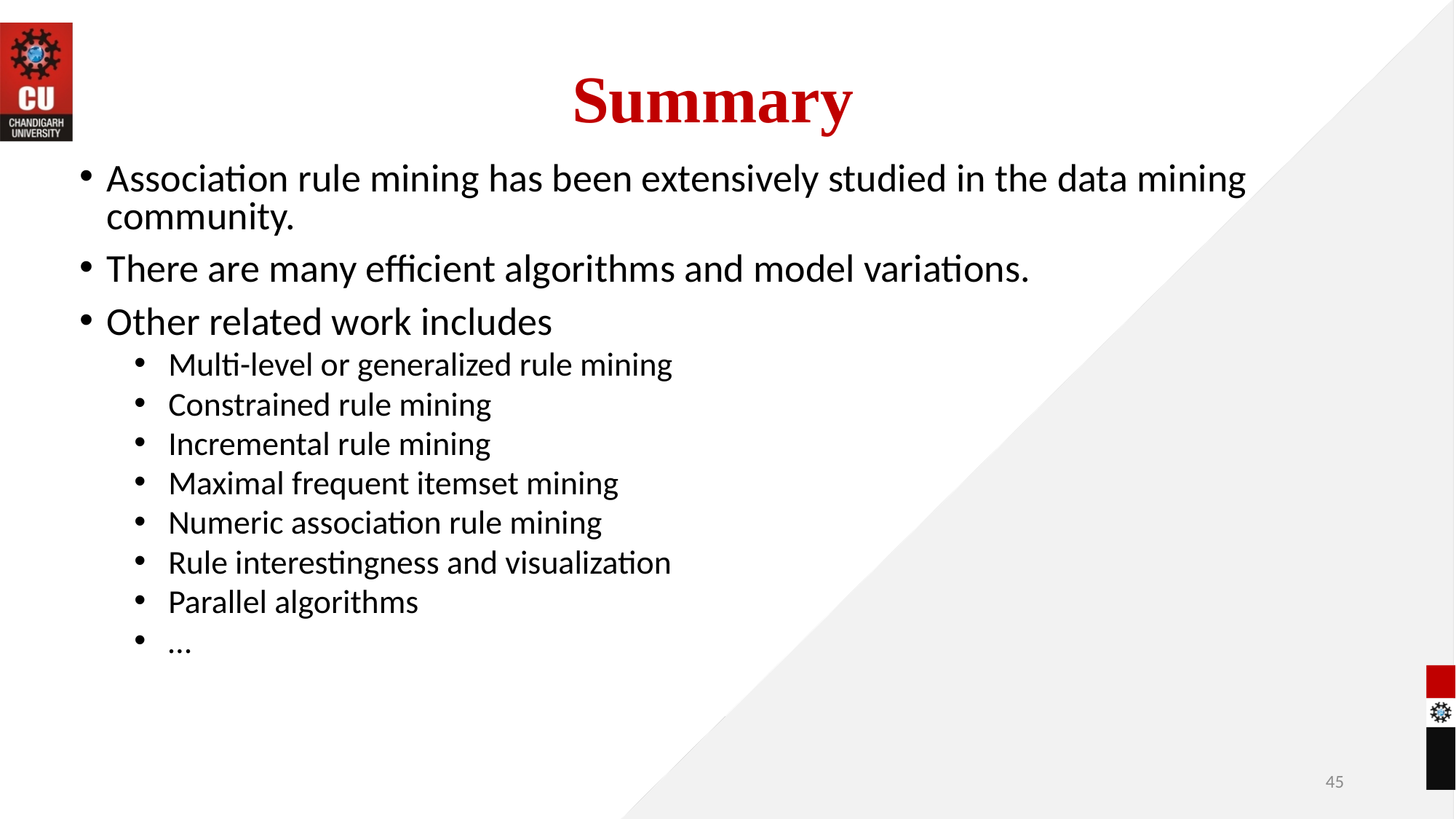

# Summary
Association rule mining has been extensively studied in the data mining community.
There are many efficient algorithms and model variations.
Other related work includes
Multi-level or generalized rule mining
Constrained rule mining
Incremental rule mining
Maximal frequent itemset mining
Numeric association rule mining
Rule interestingness and visualization
Parallel algorithms
…

45